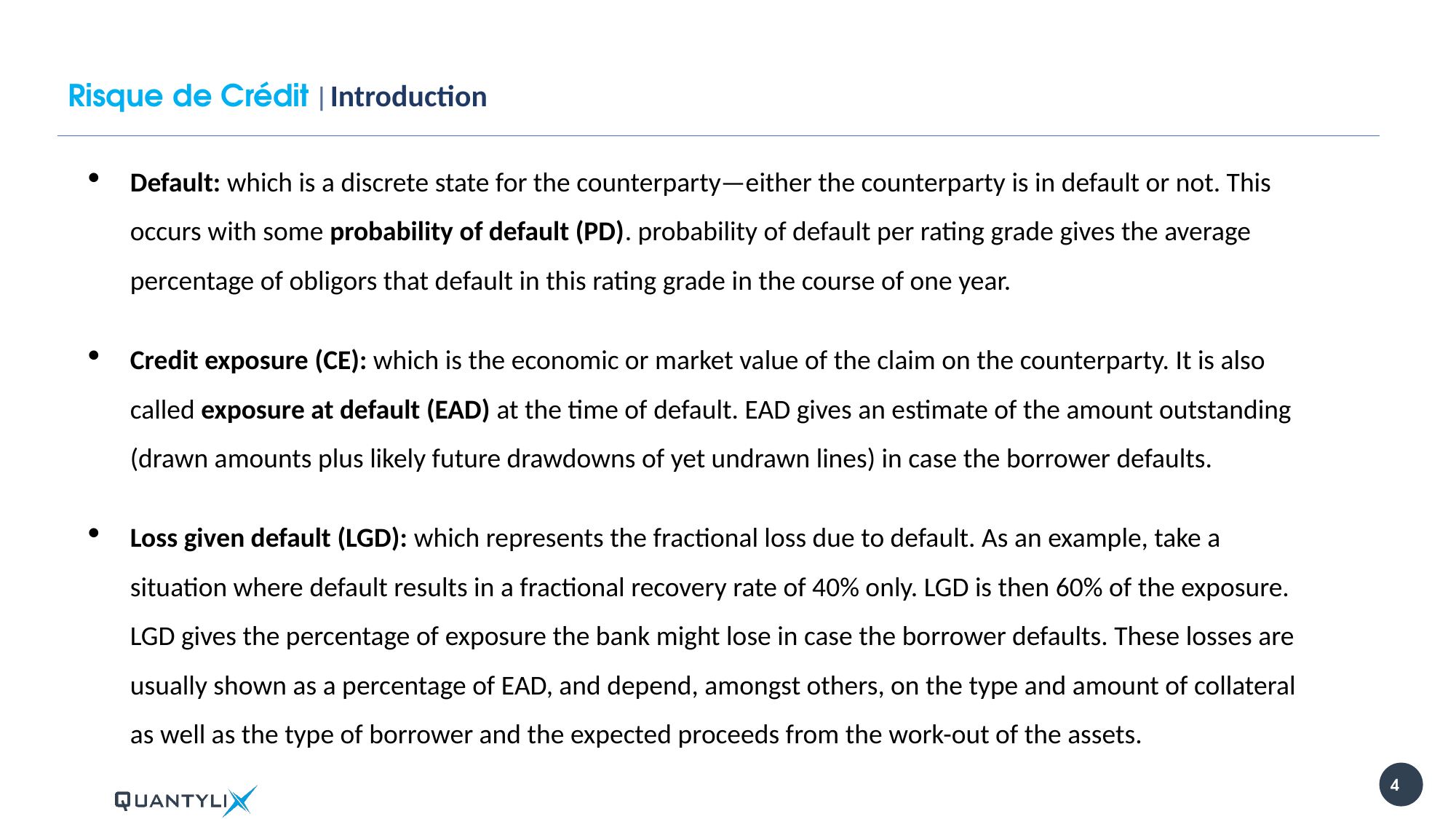

Risque de Crédit | Introduction
Default: which is a discrete state for the counterparty—either the counterparty is in default or not. This occurs with some probability of default (PD). probability of default per rating grade gives the average percentage of obligors that default in this rating grade in the course of one year.
Credit exposure (CE): which is the economic or market value of the claim on the counterparty. It is also called exposure at default (EAD) at the time of default. EAD gives an estimate of the amount outstanding (drawn amounts plus likely future drawdowns of yet undrawn lines) in case the borrower defaults.
Loss given default (LGD): which represents the fractional loss due to default. As an example, take a situation where default results in a fractional recovery rate of 40% only. LGD is then 60% of the exposure. LGD gives the percentage of exposure the bank might lose in case the borrower defaults. These losses are usually shown as a percentage of EAD, and depend, amongst others, on the type and amount of collateral as well as the type of borrower and the expected proceeds from the work-out of the assets.
4
4